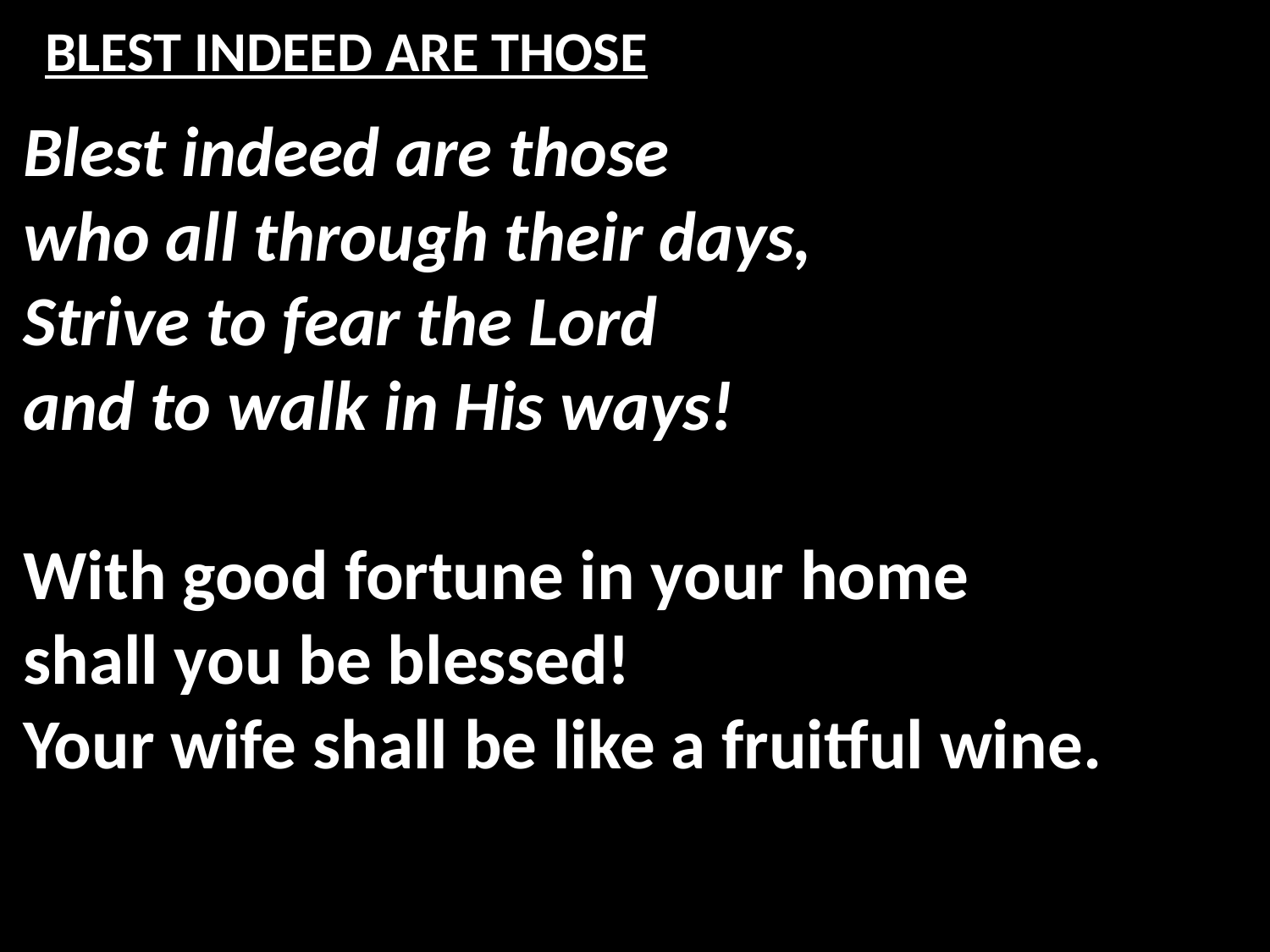

# BLEST INDEED ARE THOSE
Blest indeed are those
who all through their days,
Strive to fear the Lord
and to walk in His ways!

With good fortune in your home
shall you be blessed!
Your wife shall be like a fruitful wine.